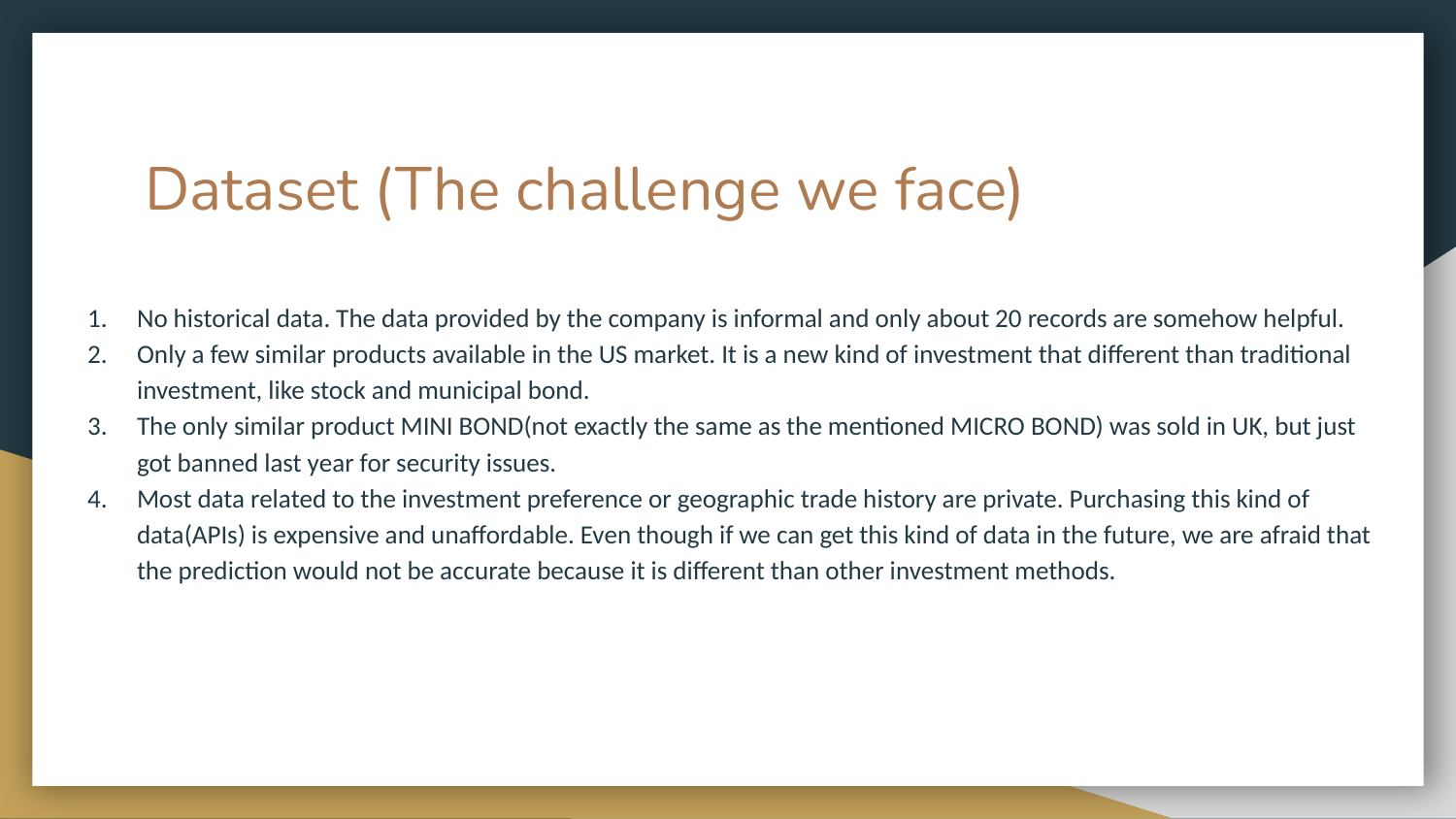

# Dataset (The challenge we face)
No historical data. The data provided by the company is informal and only about 20 records are somehow helpful.
Only a few similar products available in the US market. It is a new kind of investment that different than traditional investment, like stock and municipal bond.
The only similar product MINI BOND(not exactly the same as the mentioned MICRO BOND) was sold in UK, but just got banned last year for security issues.
Most data related to the investment preference or geographic trade history are private. Purchasing this kind of data(APIs) is expensive and unaffordable. Even though if we can get this kind of data in the future, we are afraid that the prediction would not be accurate because it is different than other investment methods.